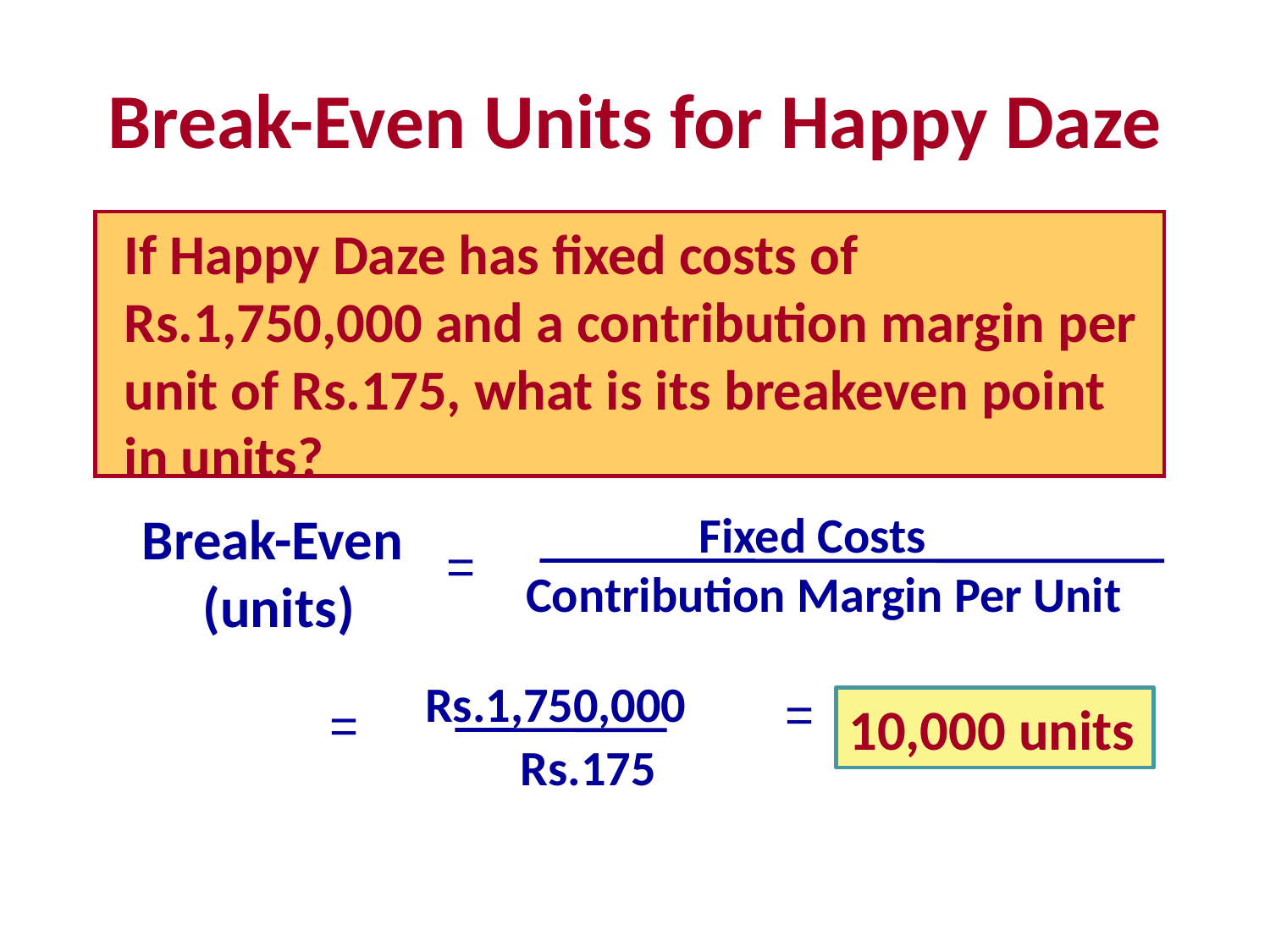

# Break-Even Units for Happy Daze
If Happy Daze has fixed costs of Rs.1,750,000 and a contribution margin per unit of Rs.175, what is its breakeven point in units?
Break-Even
(units)
Fixed Costs
  Contribution Margin Per Unit
=
Rs.1,750,000
=
=
10,000 units
Rs.175